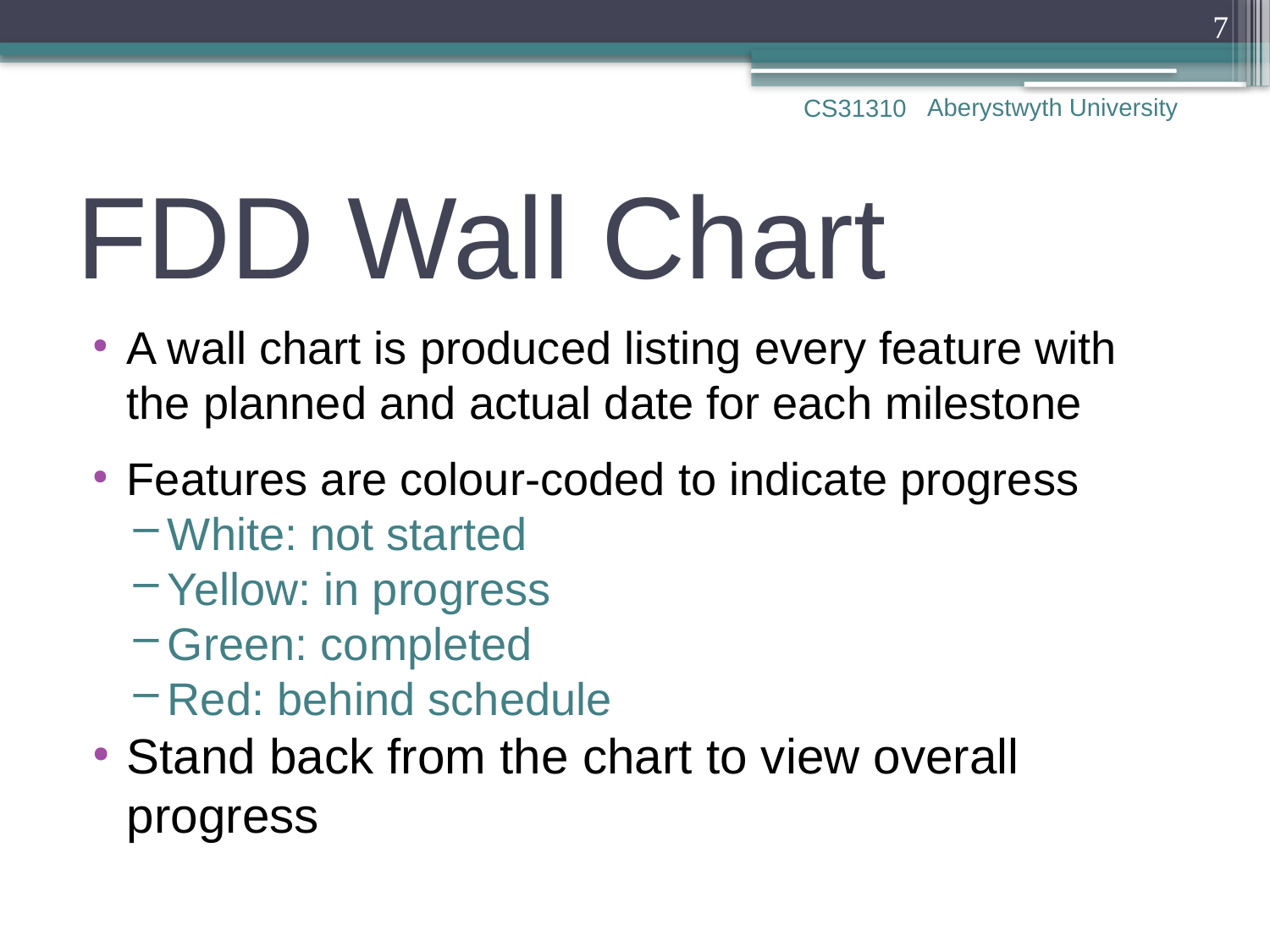

7
Aberystwyth University
CS31310
# FDD Wall Chart
A wall chart is produced listing every feature with the planned and actual date for each milestone
Features are colour-coded to indicate progress
White: not started
Yellow: in progress
Green: completed
Red: behind schedule
Stand back from the chart to view overall progress